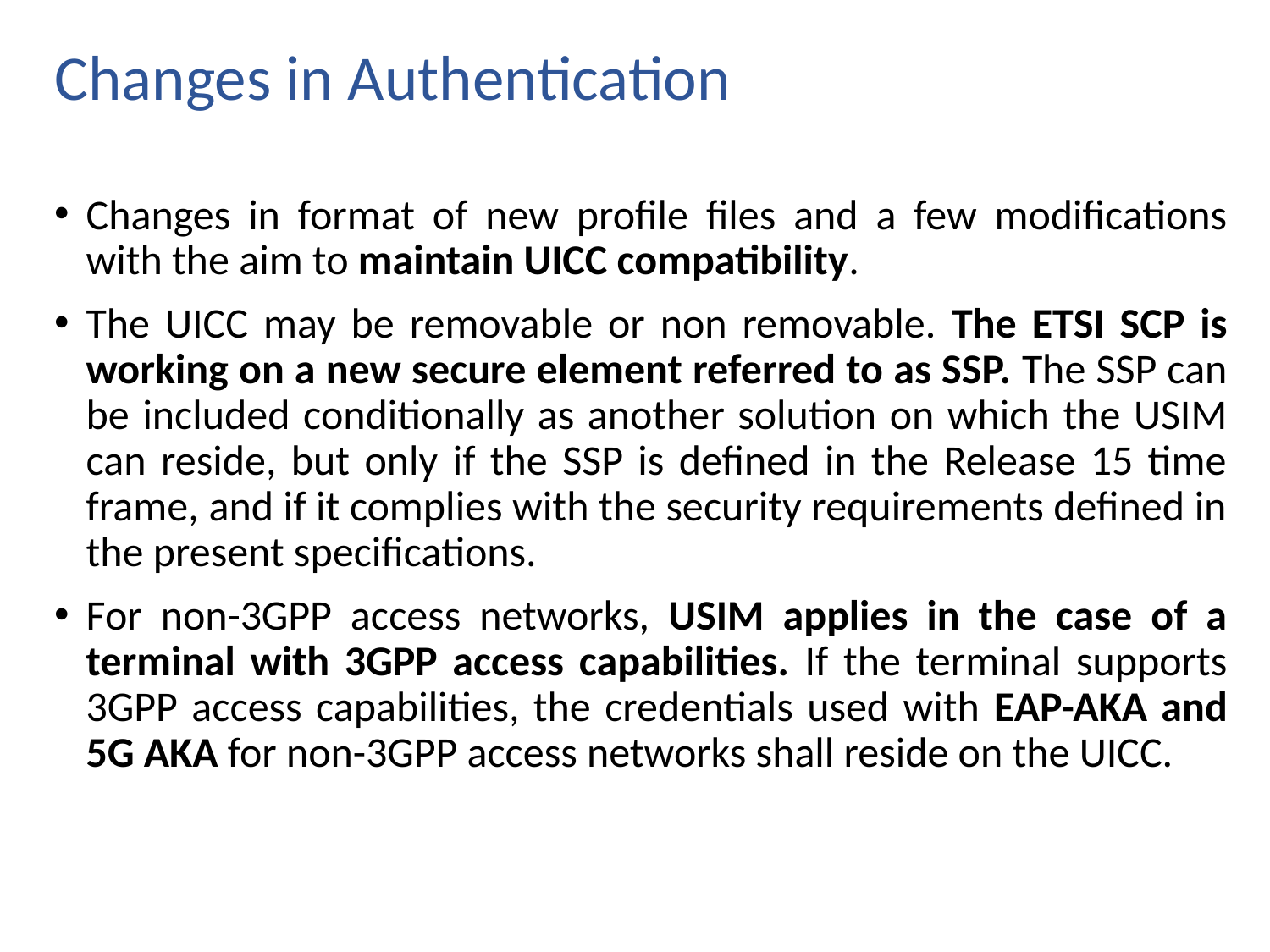

# Changes in Authentication
Changes in format of new profile files and a few modifications with the aim to maintain UICC compatibility.
The UICC may be removable or non removable. The ETSI SCP is working on a new secure element referred to as SSP. The SSP can be included conditionally as another solution on which the USIM can reside, but only if the SSP is defined in the Release 15 time frame, and if it complies with the security requirements defined in the present specifications.
For non-3GPP access networks, USIM applies in the case of a terminal with 3GPP access capabilities. If the terminal supports 3GPP access capabilities, the credentials used with EAP-AKA and 5G AKA for non-3GPP access networks shall reside on the UICC.